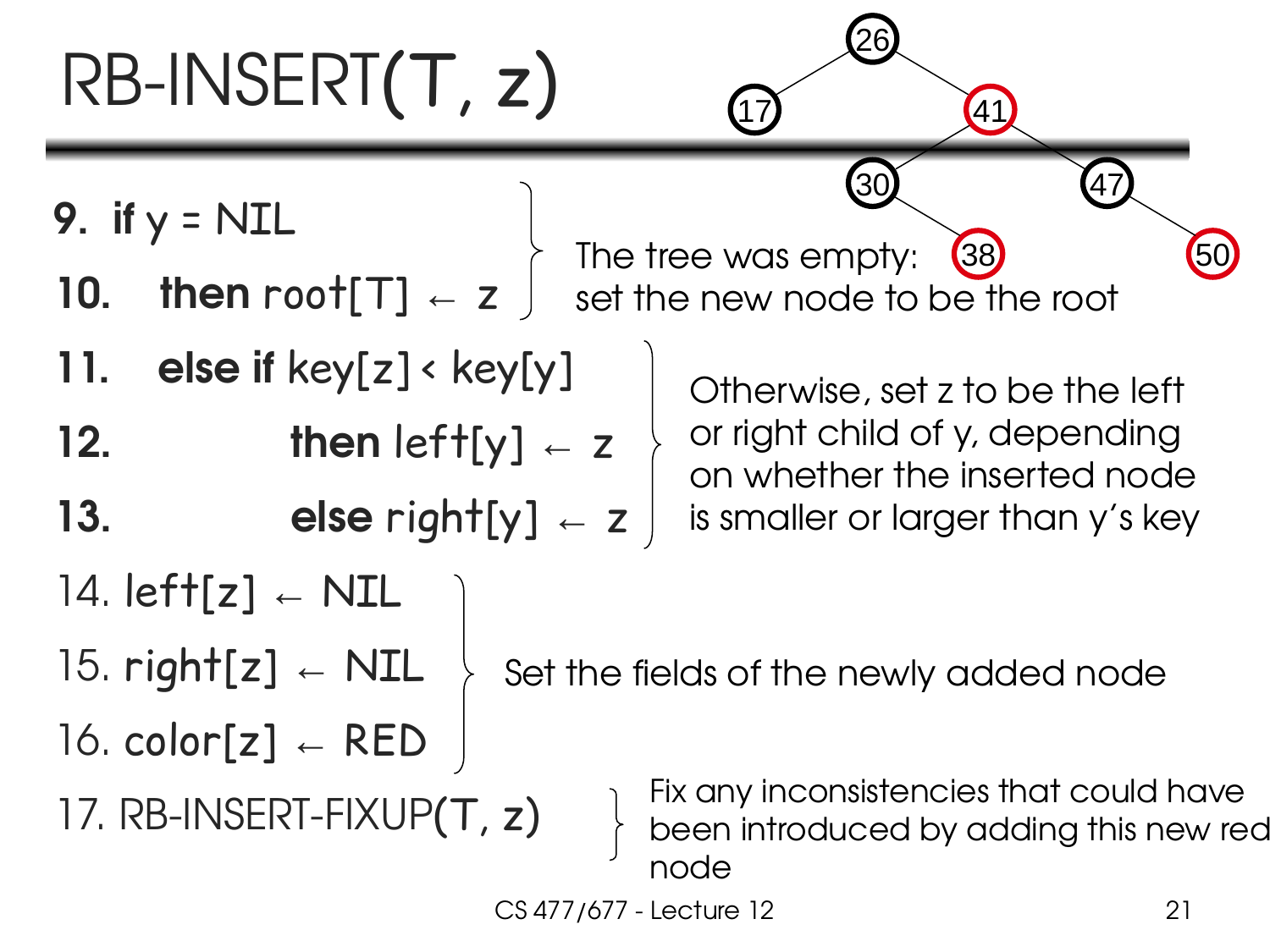

# RB-INSERT(T, z)
26

17
41

30
47

38
50
 if y = NIL
    then root[T] ← z
    else if key[z] < key[y]
               then left[y] ← z
               else right[y] ← z
 left[z] ← NIL
 right[z] ← NIL
 color[z] ← RED
 RB-INSERT-FIXUP(T, z)

The tree was empty:
set the new node to be the root

Otherwise, set z to be the left or right child of y, depending on whether the inserted node is smaller or larger than y’s key

Set the fields of the newly added node
Fix any inconsistencies that could have
been introduced by adding this new red
node

CS 477/677 - Lecture 12
21